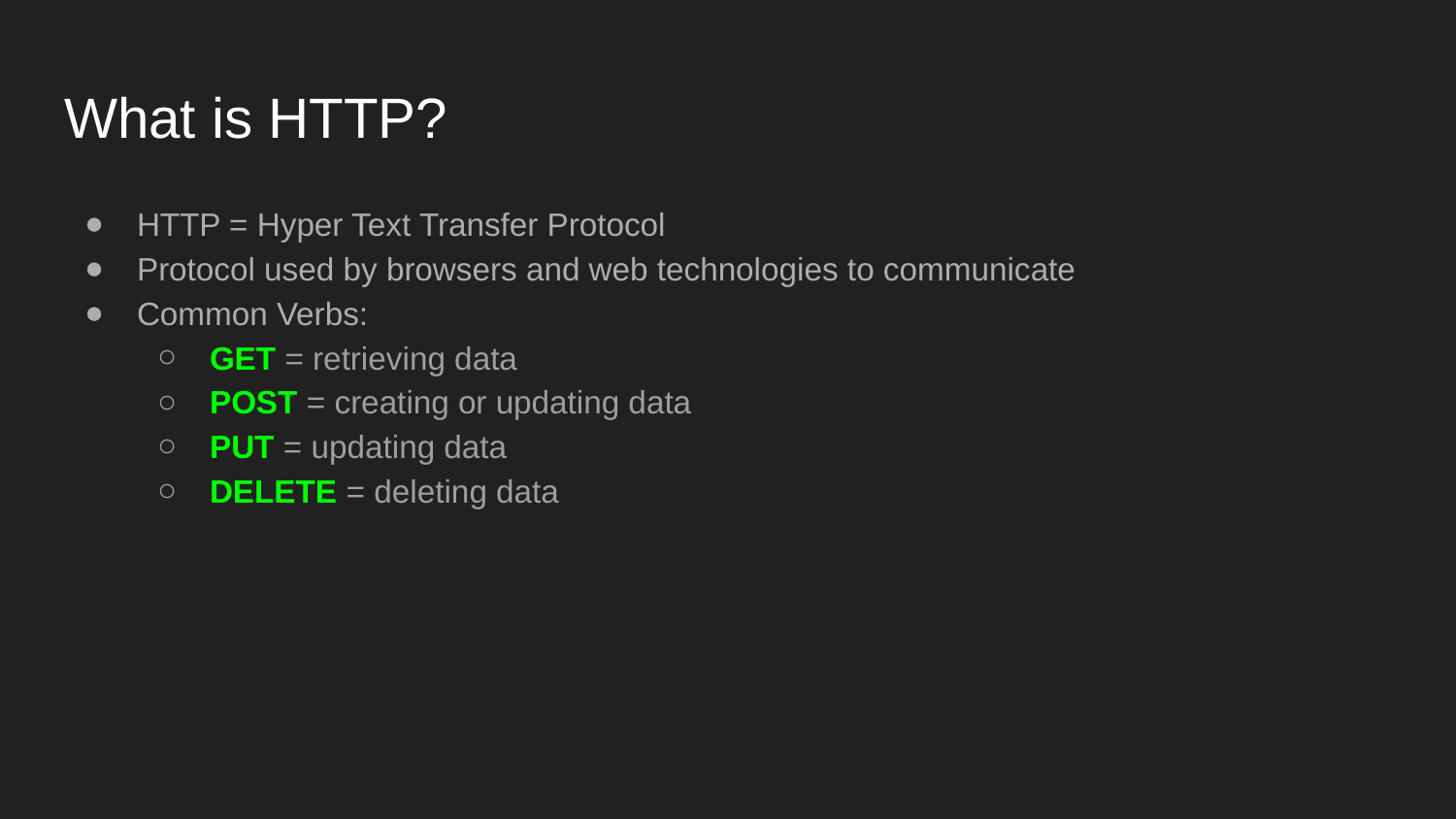

# What is HTTP?
HTTP = Hyper Text Transfer Protocol
Protocol used by browsers and web technologies to communicate
Common Verbs:
GET = retrieving data
POST = creating or updating data
PUT = updating data
DELETE = deleting data